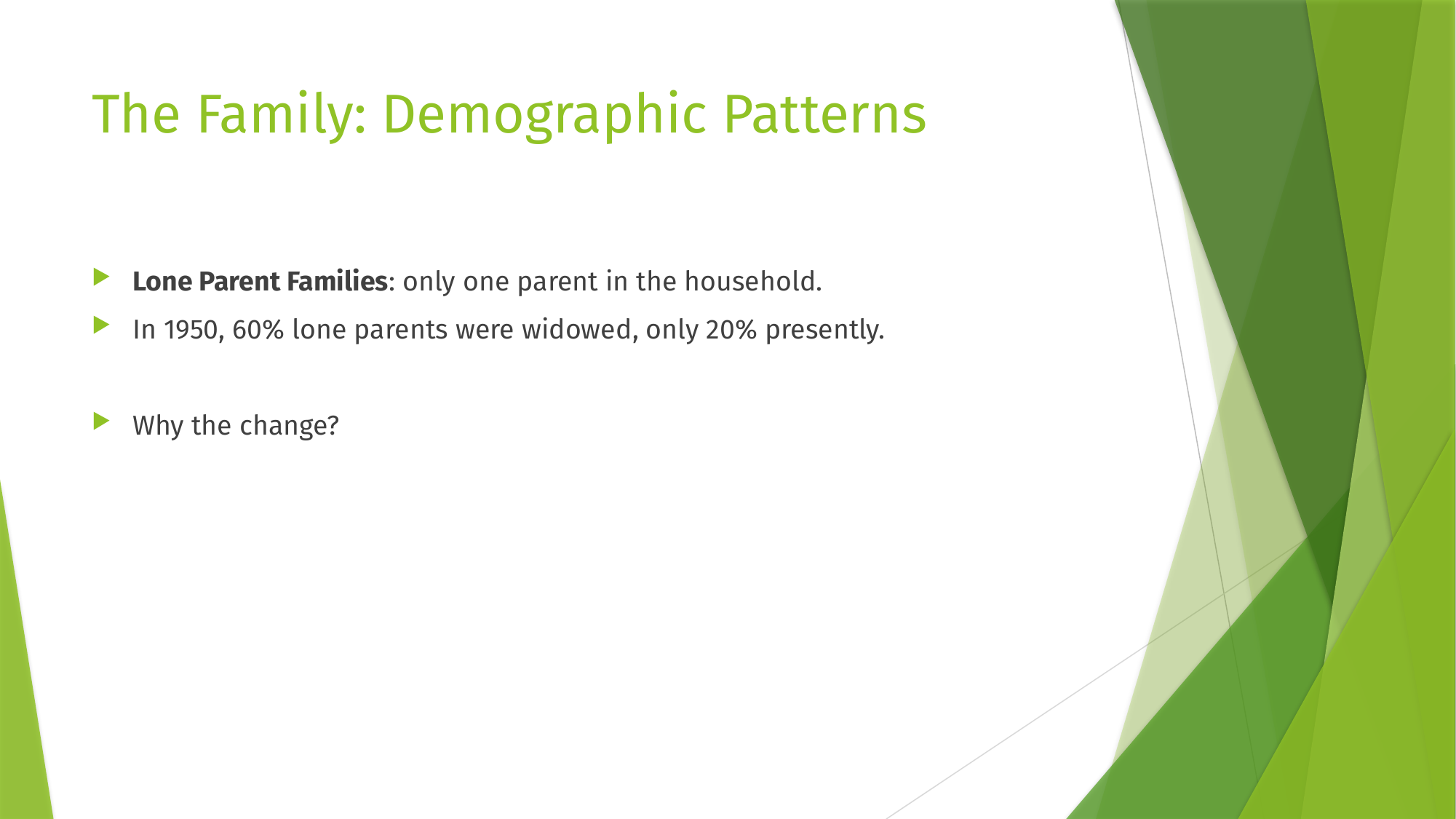

# The Family: Demographic Patterns
Lone Parent Families: only one parent in the household.
In 1950, 60% lone parents were widowed, only 20% presently.

Why the change?